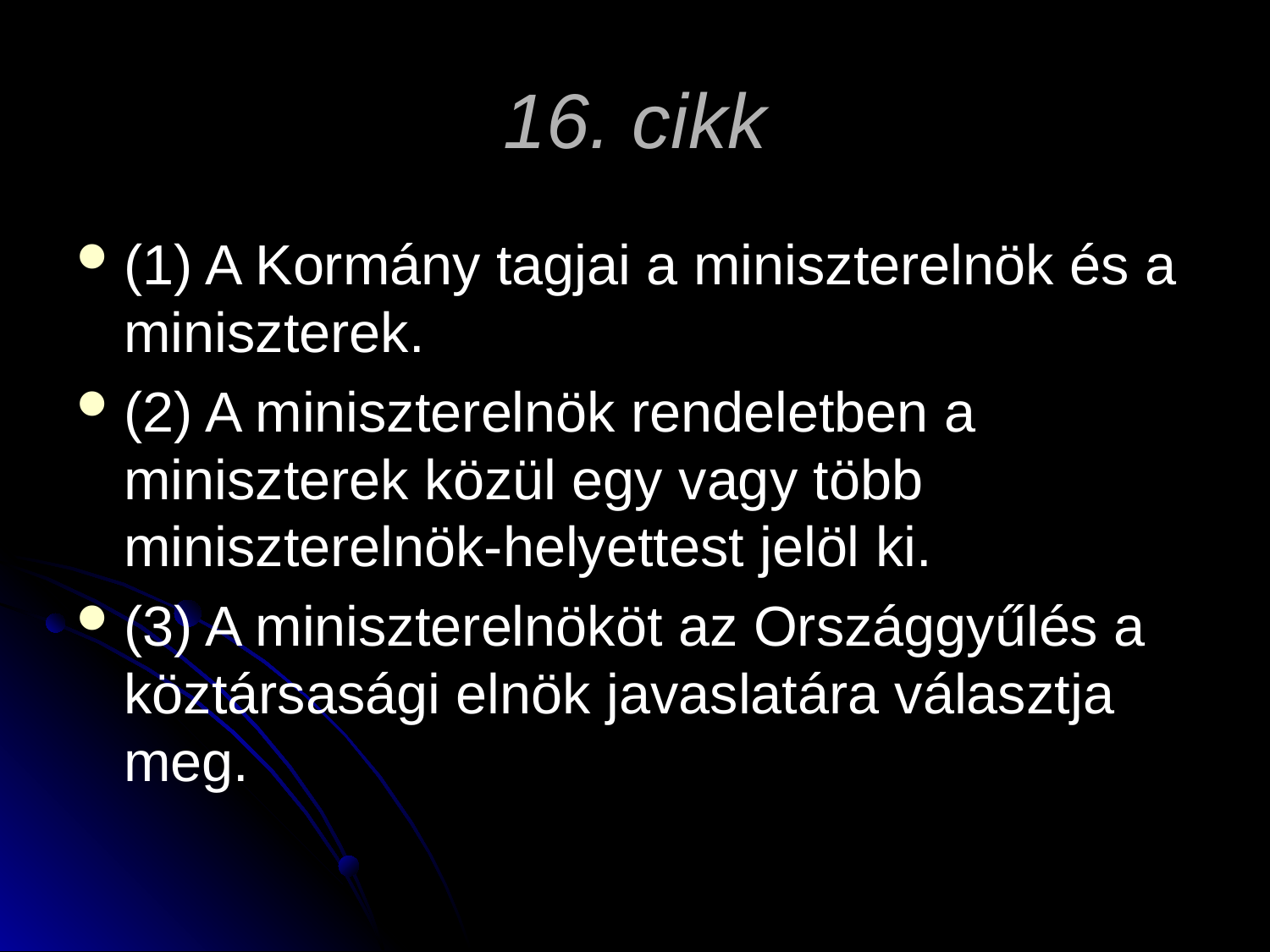

# 16. cikk
(1) A Kormány tagjai a miniszterelnök és a miniszterek.
(2) A miniszterelnök rendeletben a miniszterek közül egy vagy több miniszterelnök-helyettest jelöl ki.
(3) A miniszterelnököt az Országgyűlés a köztársasági elnök javaslatára választja meg.